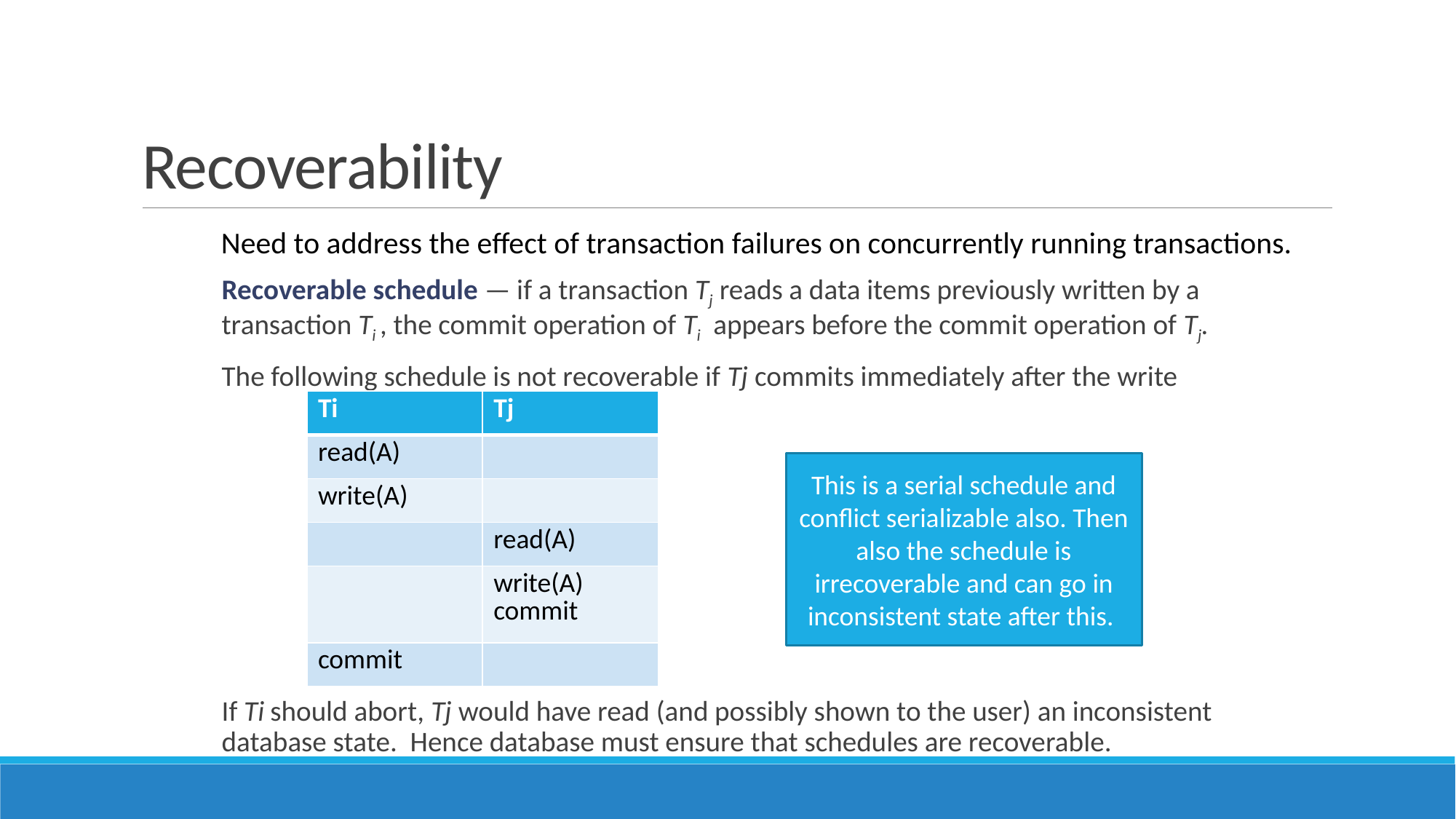

# Recoverability
Need to address the effect of transaction failures on concurrently running transactions.
Recoverable schedule — if a transaction Tj reads a data items previously written by a transaction Ti , the commit operation of Ti  appears before the commit operation of Tj.
The following schedule is not recoverable if Tj commits immediately after the write

If Ti should abort, Tj would have read (and possibly shown to the user) an inconsistent database state.  Hence database must ensure that schedules are recoverable.
| Ti | Tj |
| --- | --- |
| read(A) |  |
| write(A) |  |
|  | read(A) |
|  | write(A) commit |
| commit |  |
This is a serial schedule and conflict serializable also. Then also the schedule is irrecoverable and can go in inconsistent state after this.